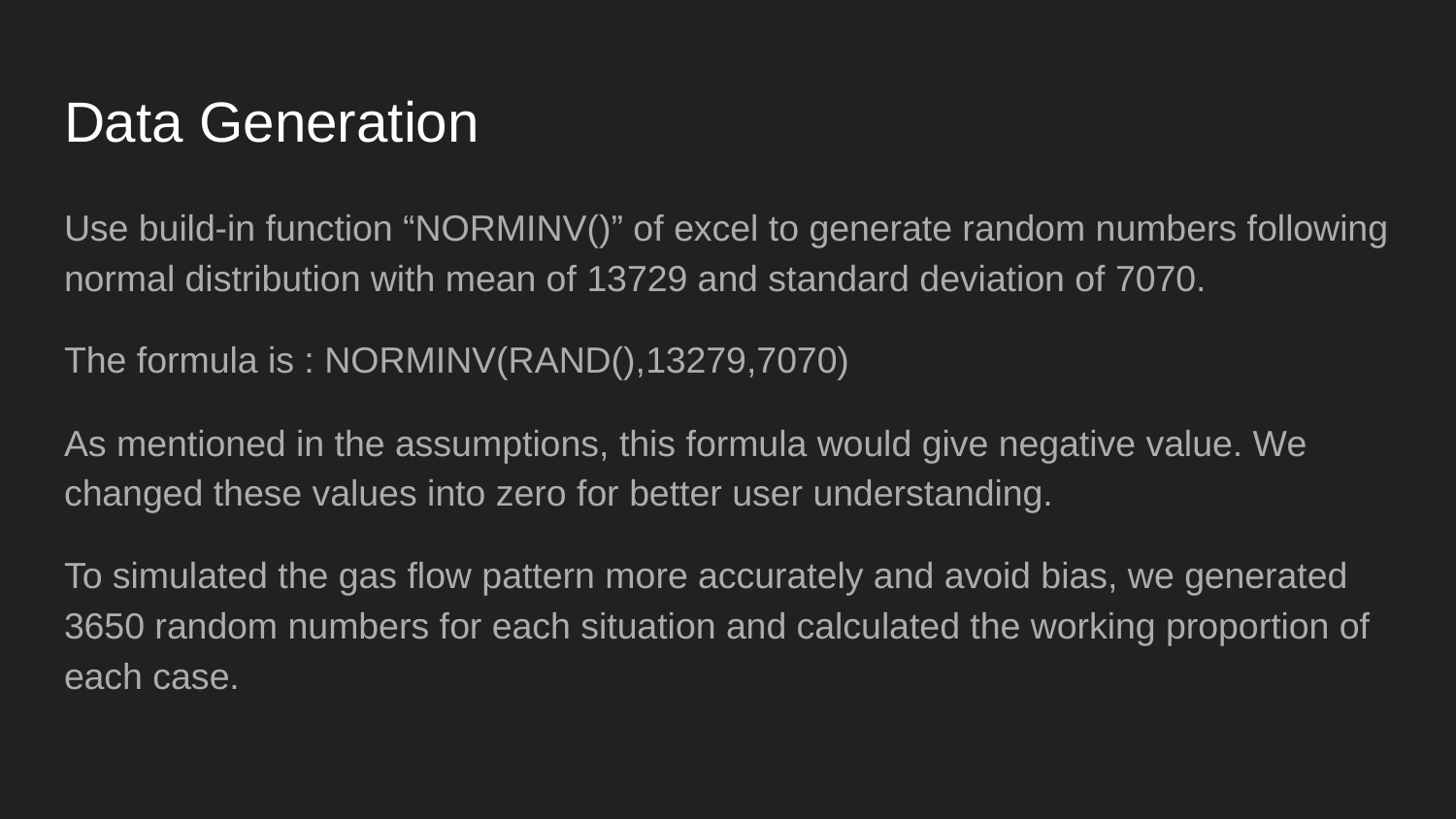

# Data Generation
Use build-in function “NORMINV()” of excel to generate random numbers following normal distribution with mean of 13729 and standard deviation of 7070.
The formula is : NORMINV(RAND(),13279,7070)
As mentioned in the assumptions, this formula would give negative value. We changed these values into zero for better user understanding.
To simulated the gas flow pattern more accurately and avoid bias, we generated 3650 random numbers for each situation and calculated the working proportion of each case.